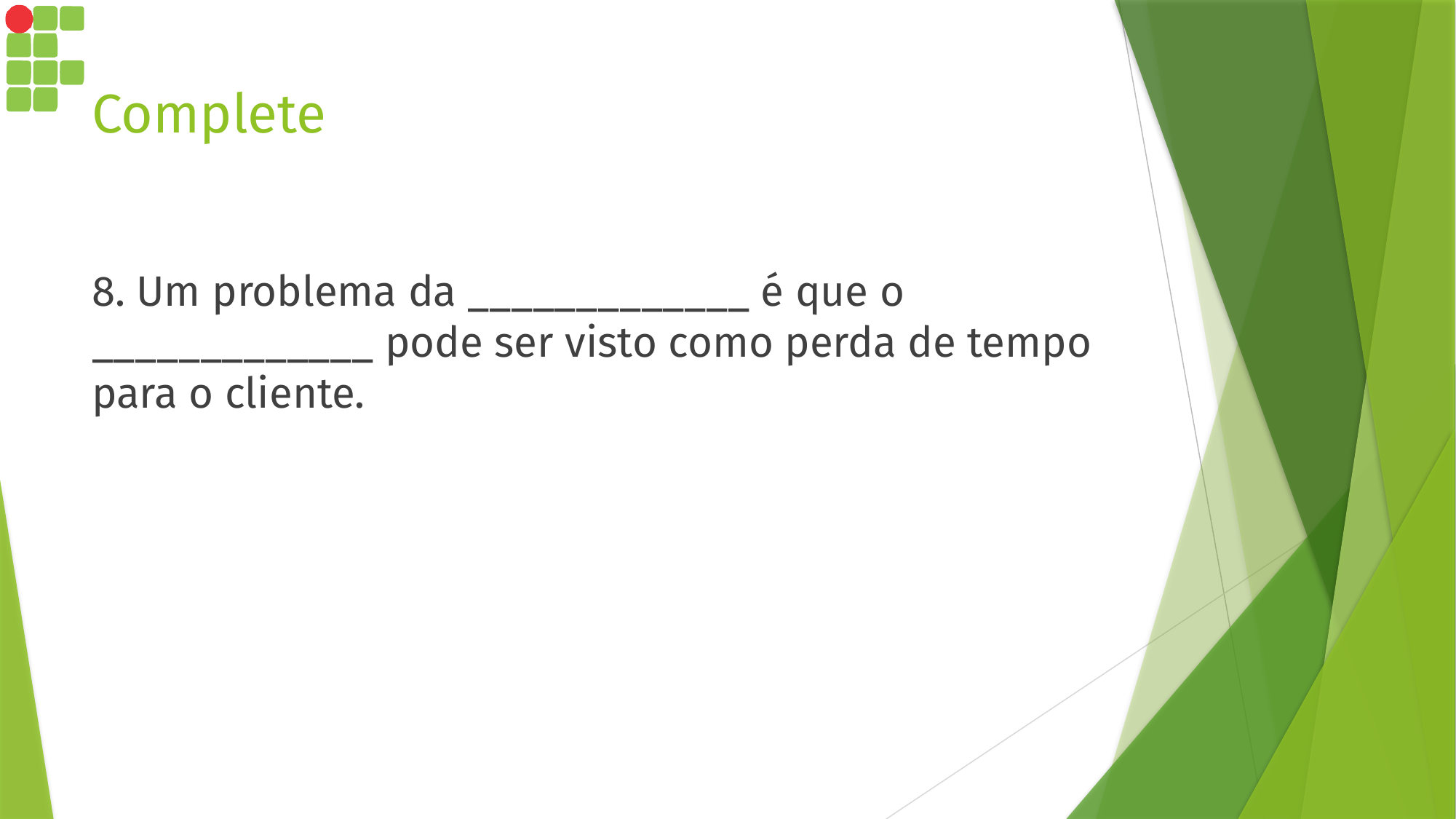

# Complete
8. Um problema da _____________ é que o _____________ pode ser visto como perda de tempo para o cliente.